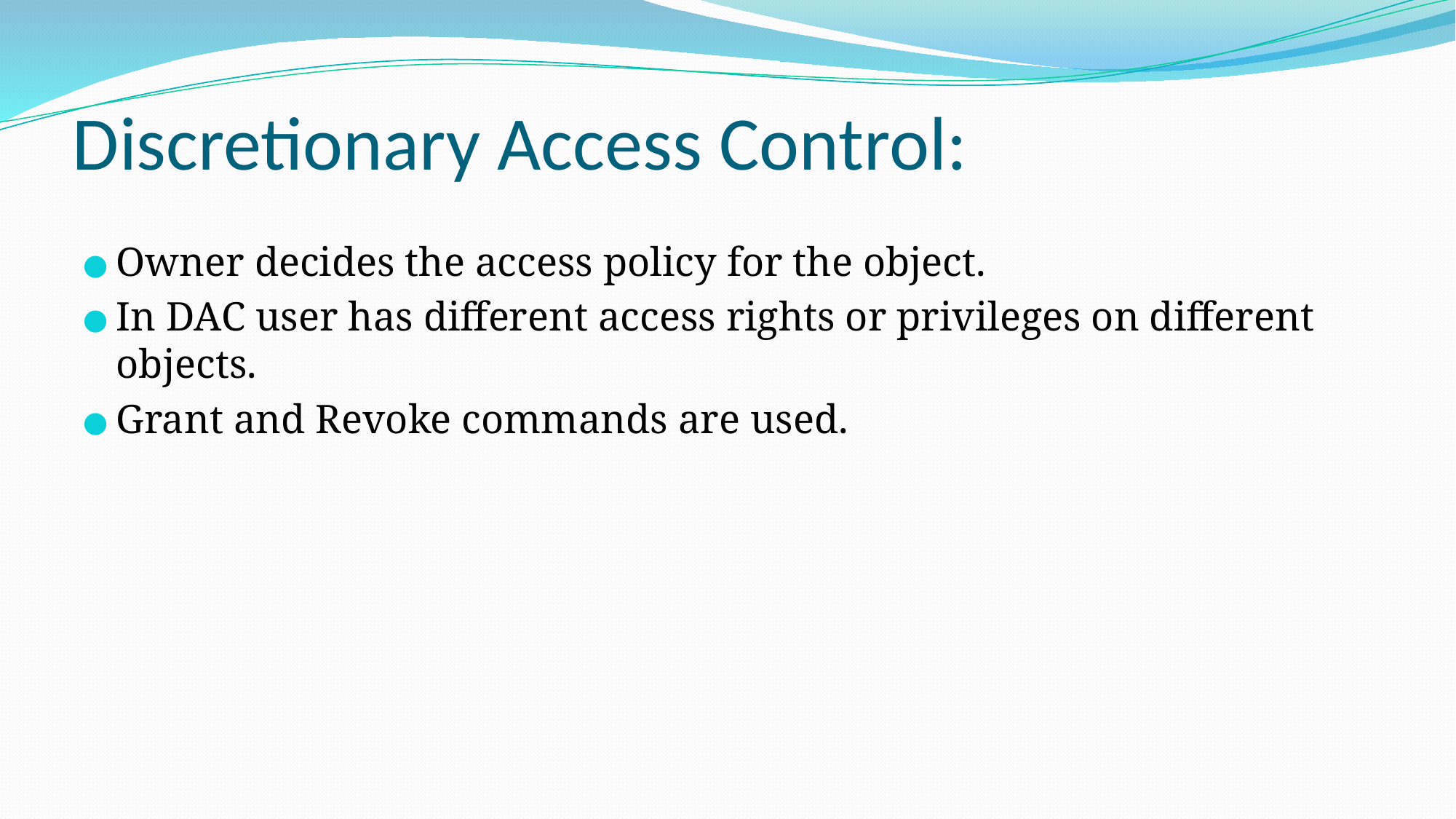

# Discretionary Access Control:
Owner decides the access policy for the object.
In DAC user has different access rights or privileges on different objects.
Grant and Revoke commands are used.